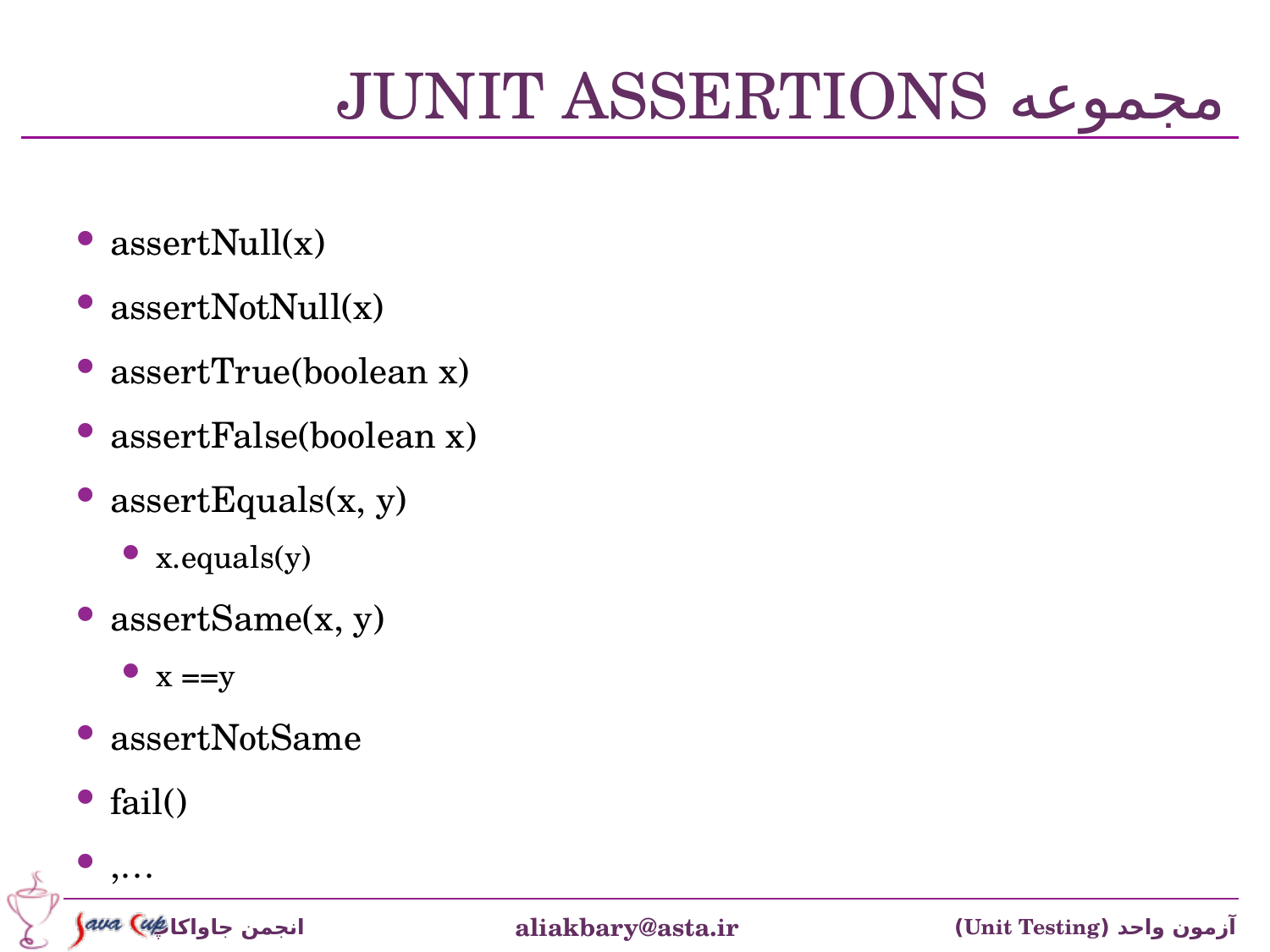

# مجموعه JUnit Assertions
assertNull(x)
assertNotNull(x)
assertTrue(boolean x)
assertFalse(boolean x)
assertEquals(x, y)
x.equals(y)
assertSame(x, y)
x ==y
assertNotSame
fail()
,…